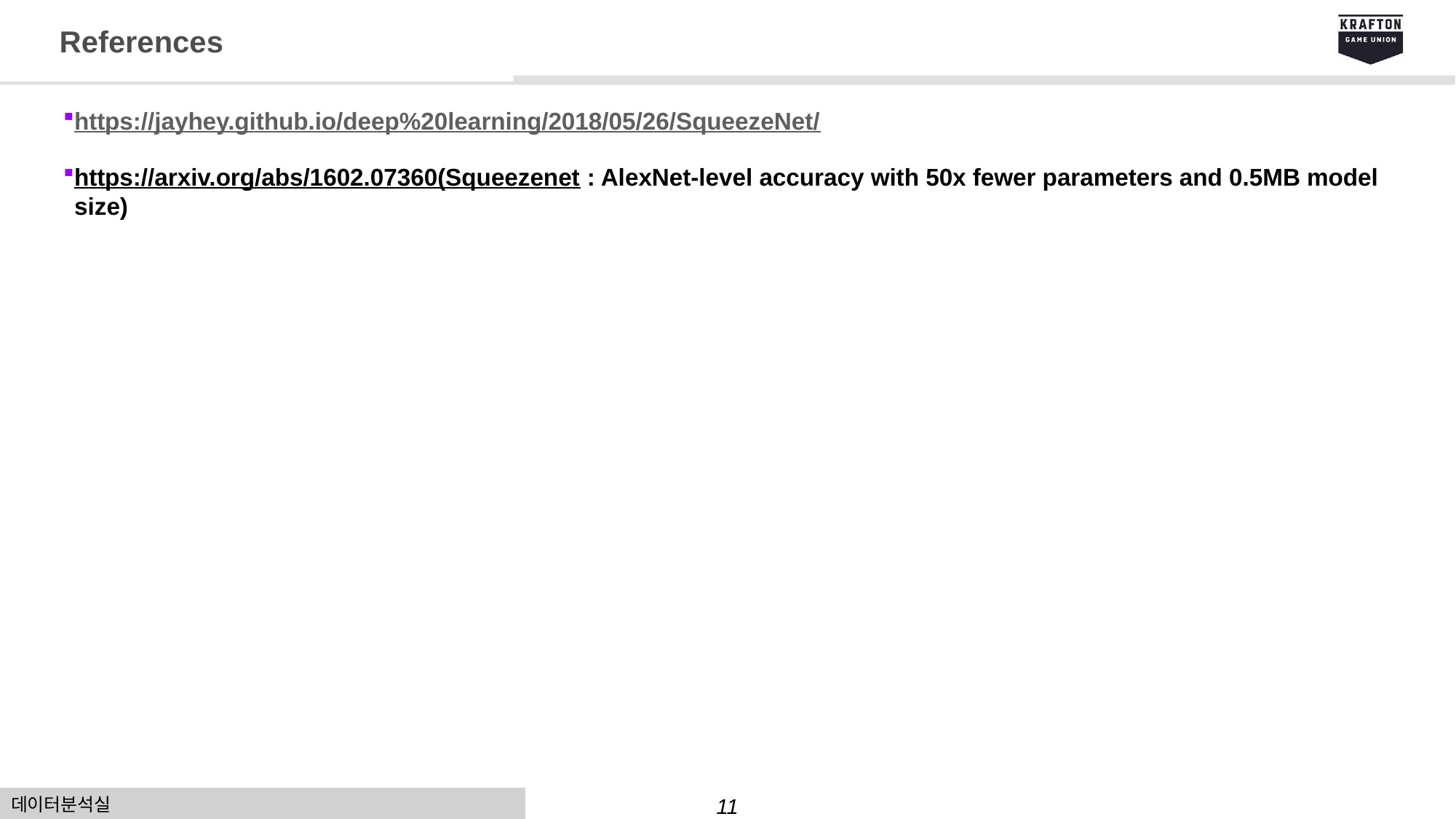

# References
https://jayhey.github.io/deep%20learning/2018/05/26/SqueezeNet/
https://arxiv.org/abs/1602.07360(Squeezenet : AlexNet-level accuracy with 50x fewer parameters and 0.5MB model size)